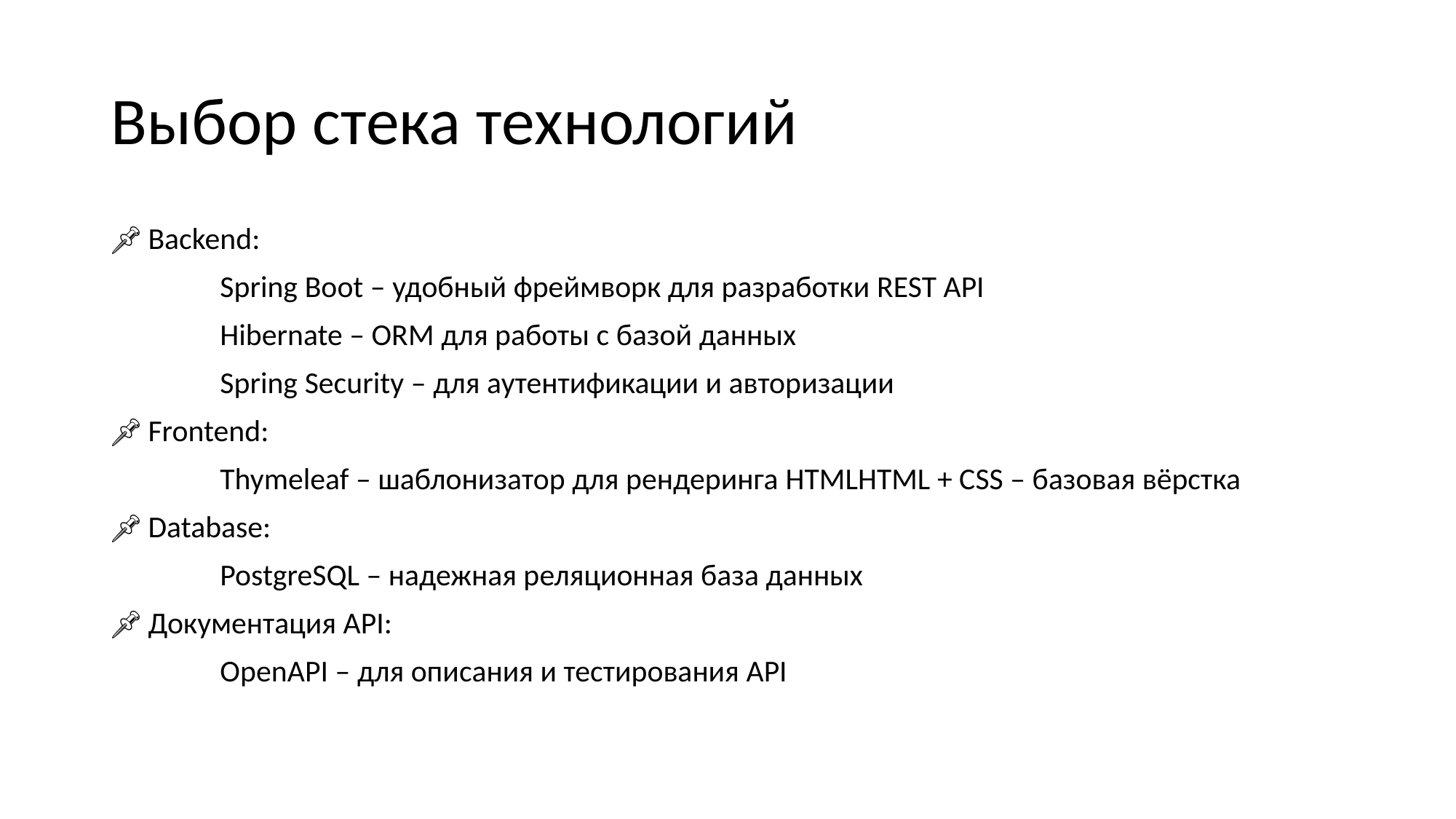

# Выбор стека технологий
📌 Backend:
	Spring Boot – удобный фреймворк для разработки REST API
	Hibernate – ORM для работы с базой данных
	Spring Security – для аутентификации и авторизации
📌 Frontend:
	Thymeleaf – шаблонизатор для рендеринга HTMLHTML + CSS – базовая вёрстка
📌 Database:
	PostgreSQL – надежная реляционная база данных
📌 Документация API:
	OpenAPI – для описания и тестирования API